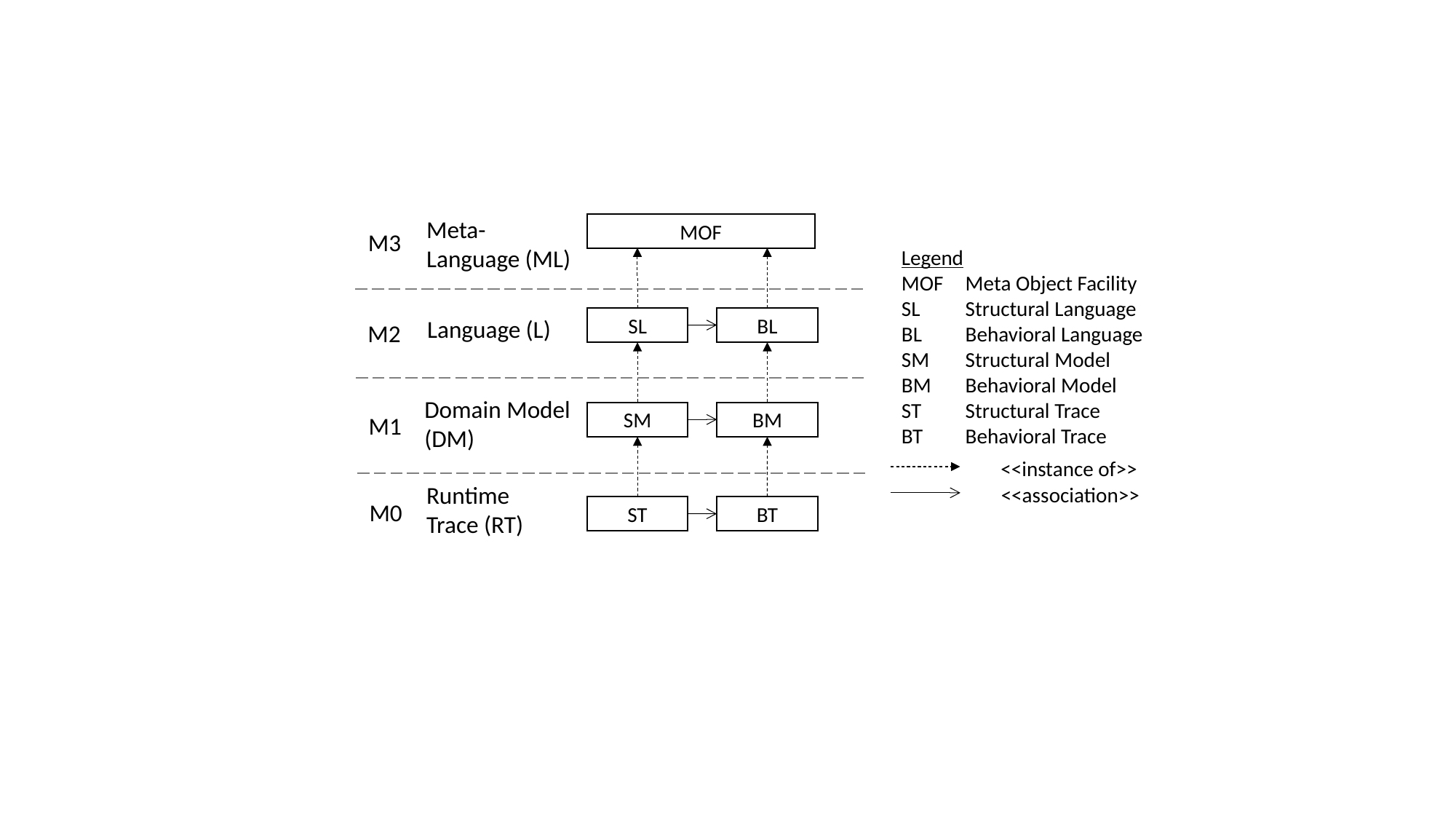

Meta-
Language (ML)
MOF
M3
Legend
MOF 	Meta Object Facility
SL	Structural Language
BL	Behavioral Language
SM 	Structural Model
BM	Behavioral Model
ST	Structural Trace
BT	Behavioral Trace

BL
SL
Language (L)
M2
Domain Model
(DM)
SM
BM
M1
<<instance of>>
Runtime
Trace (RT)
<<association>>
M0
ST
BT